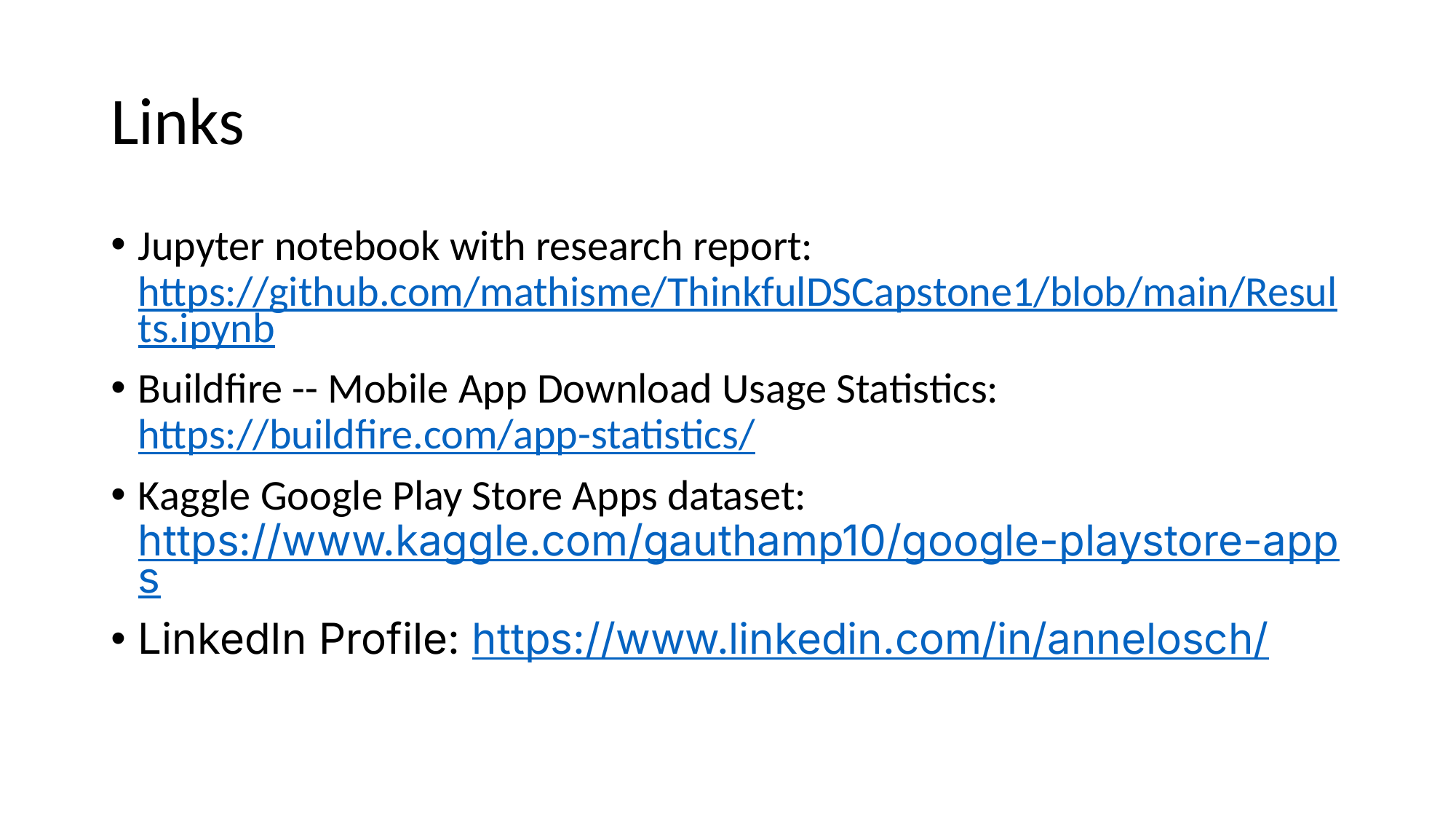

# Links
Jupyter notebook with research report: https://github.com/mathisme/ThinkfulDSCapstone1/blob/main/Results.ipynb
Buildfire -- Mobile App Download Usage Statistics: https://buildfire.com/app-statistics/
Kaggle Google Play Store Apps dataset: https://www.kaggle.com/gauthamp10/google-playstore-apps
LinkedIn Profile: https://www.linkedin.com/in/annelosch/